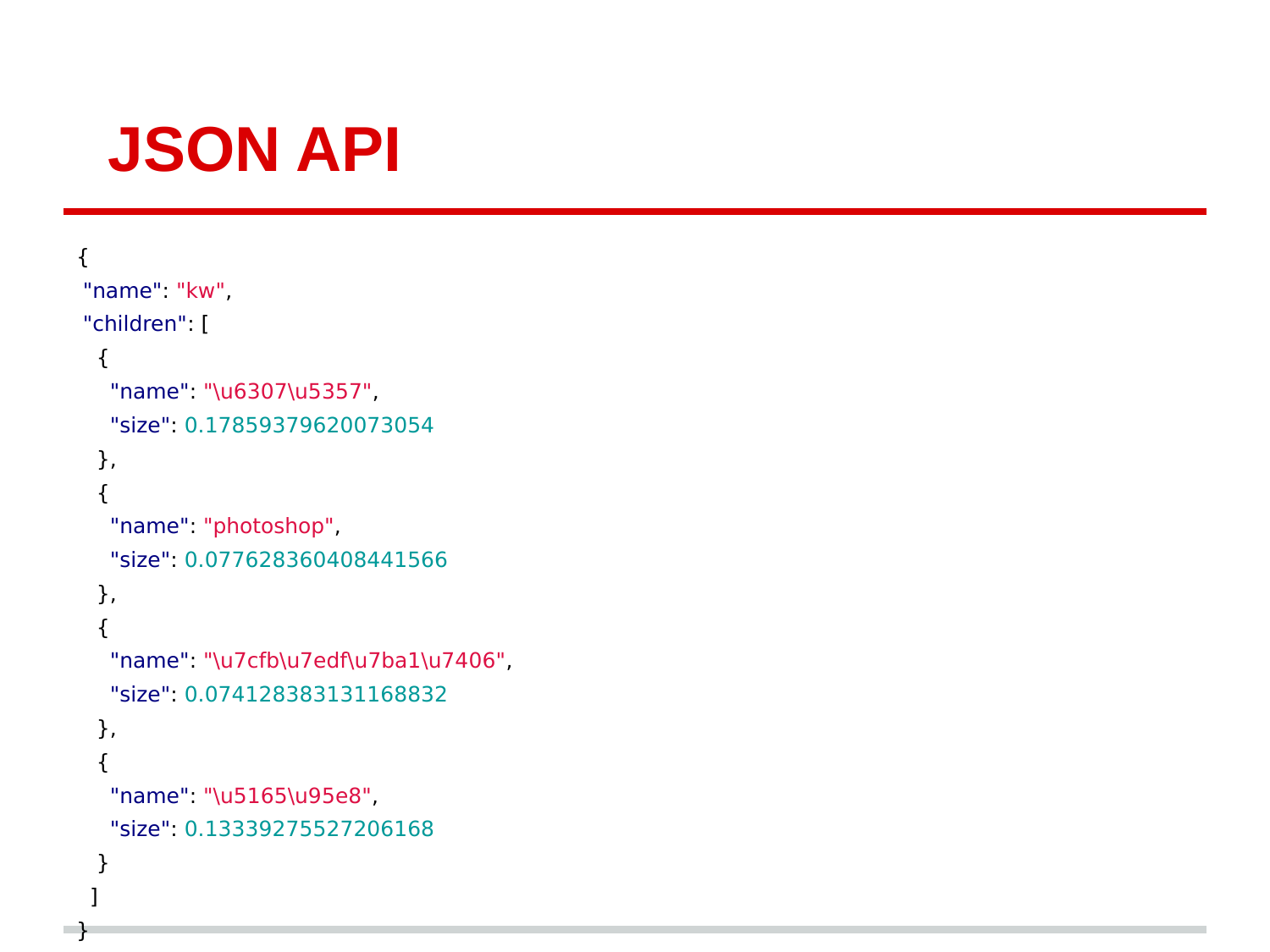

# JSON API
{
 "name": "kw",
 "children": [
   {
     "name": "\u6307\u5357",
     "size": 0.17859379620073054
   },
   {
     "name": "photoshop",
     "size": 0.077628360408441566
   },
   {
     "name": "\u7cfb\u7edf\u7ba1\u7406",
     "size": 0.074128383131168832
   },
   {
     "name": "\u5165\u95e8",
     "size": 0.13339275527206168
   }
  ]
}